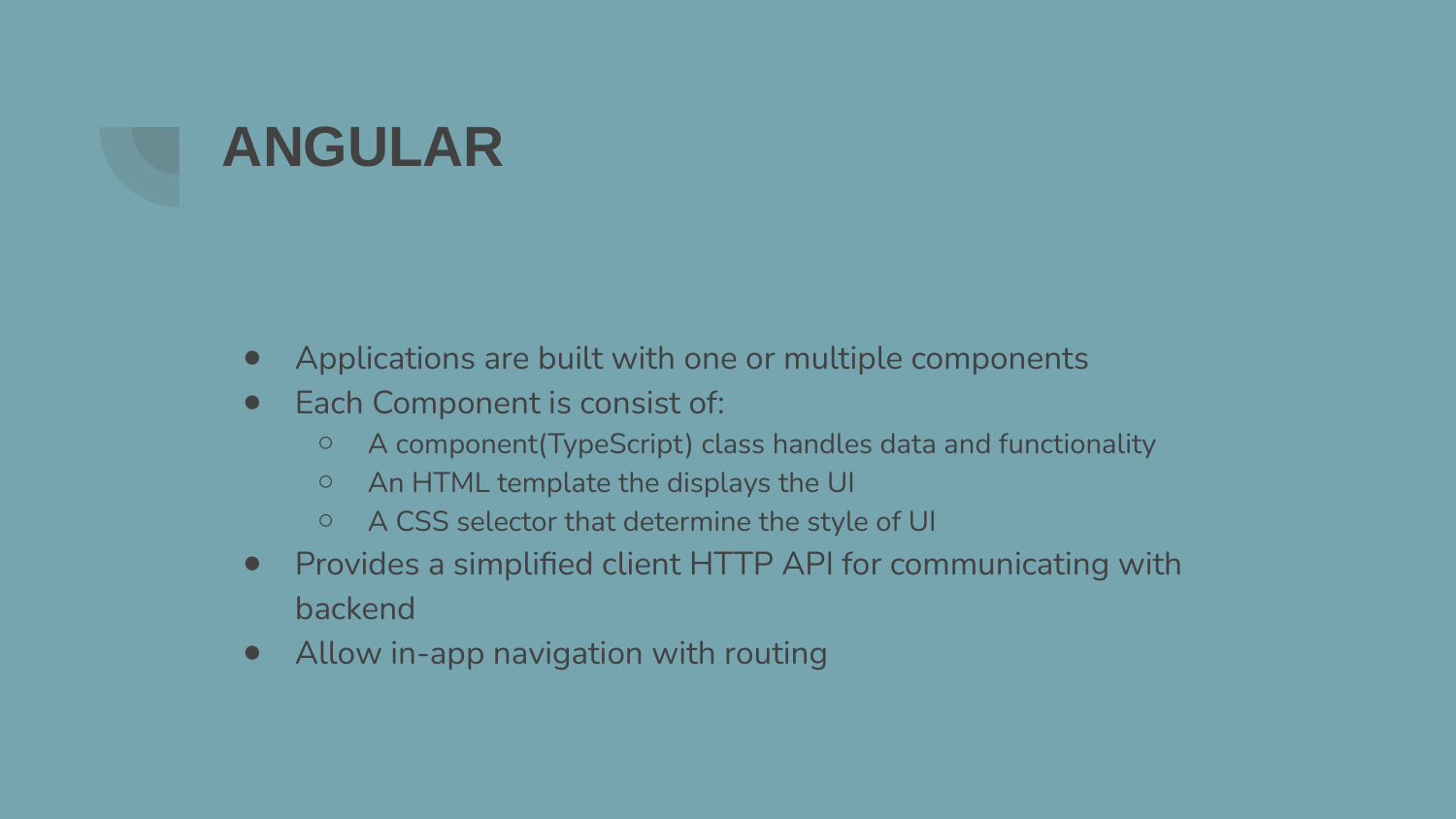

# ANGULAR
Applications are built with one or multiple components
Each Component is consist of:
A component(TypeScript) class handles data and functionality
An HTML template the displays the UI
A CSS selector that determine the style of UI
Provides a simplified client HTTP API for communicating with backend
Allow in-app navigation with routing